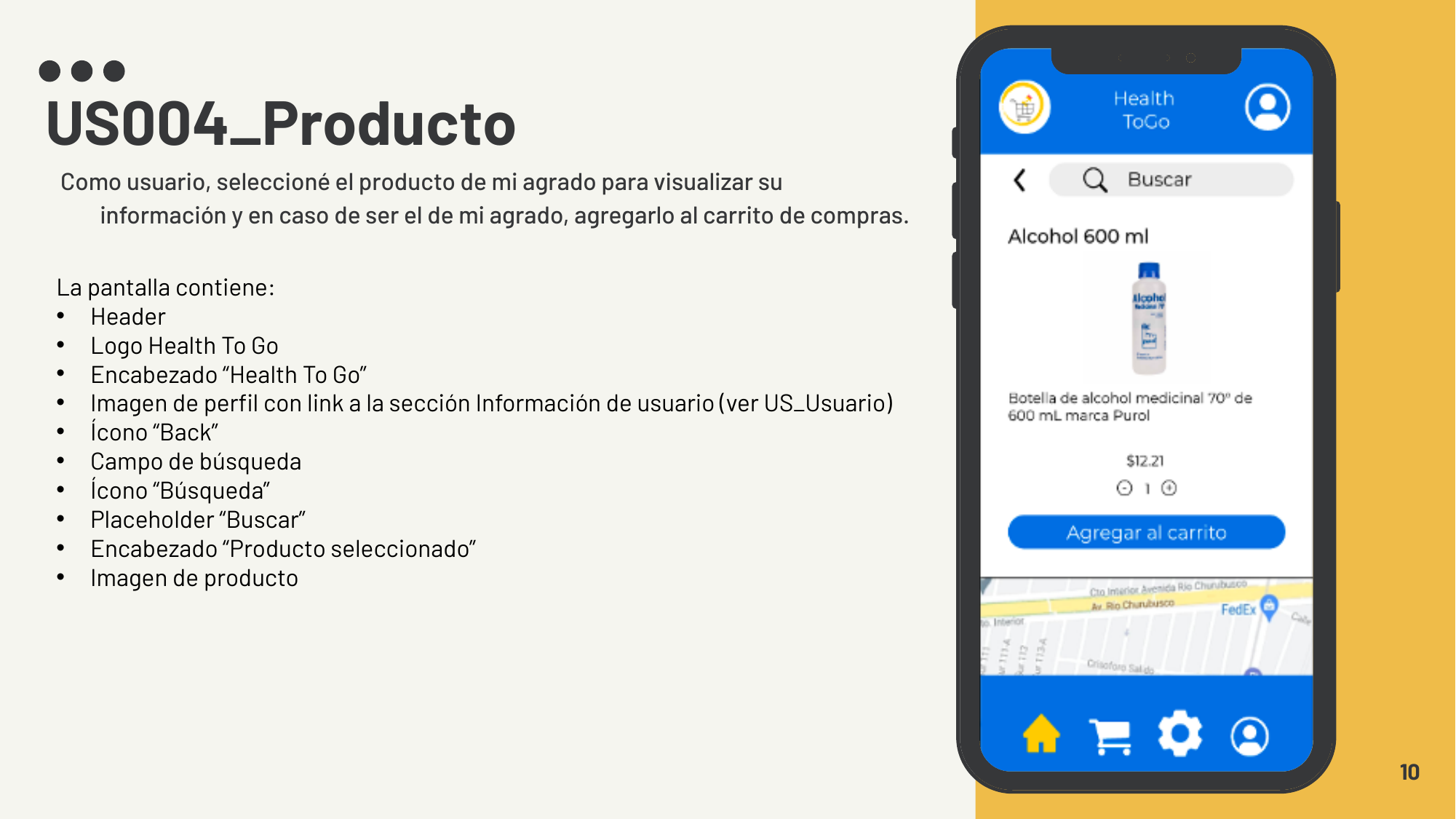

# US004_Producto
Como usuario, seleccioné el producto de mi agrado para visualizar su información y en caso de ser el de mi agrado, agregarlo al carrito de compras.
La pantalla contiene:
Header
Logo Health To Go
Encabezado “Health To Go”
Imagen de perfil con link a la sección Información de usuario (ver US_Usuario)
Ícono “Back”
Campo de búsqueda
Ícono “Búsqueda”
Placeholder “Buscar”
Encabezado “Producto seleccionado”
Imagen de producto
10